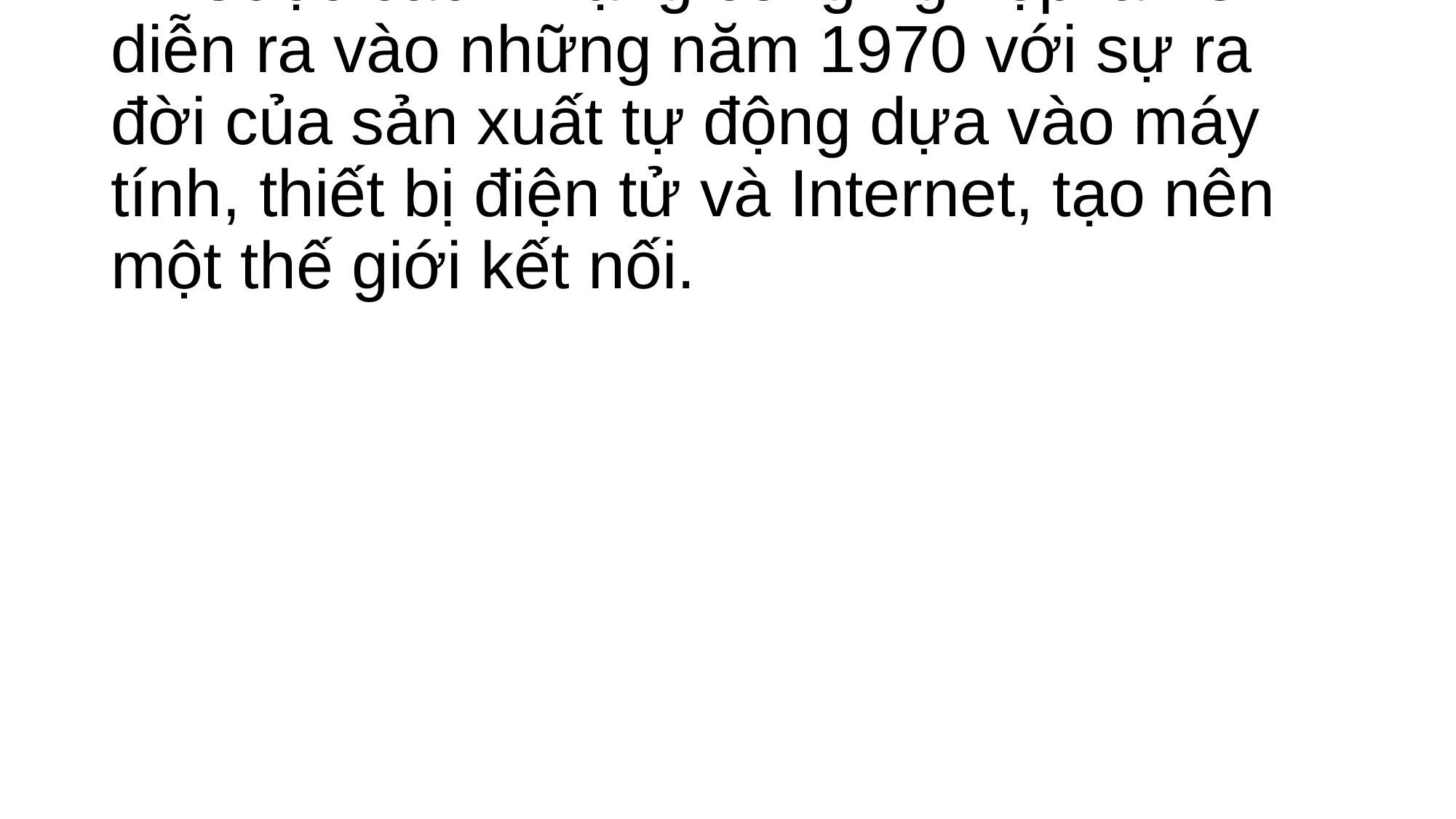

# i. Cuộc cách mạng công nghiệp lần 3 diễn ra vào những năm 1970 với sự ra đời của sản xuất tự động dựa vào máy tính, thiết bị điện tử và Internet, tạo nên một thế giới kết nối.